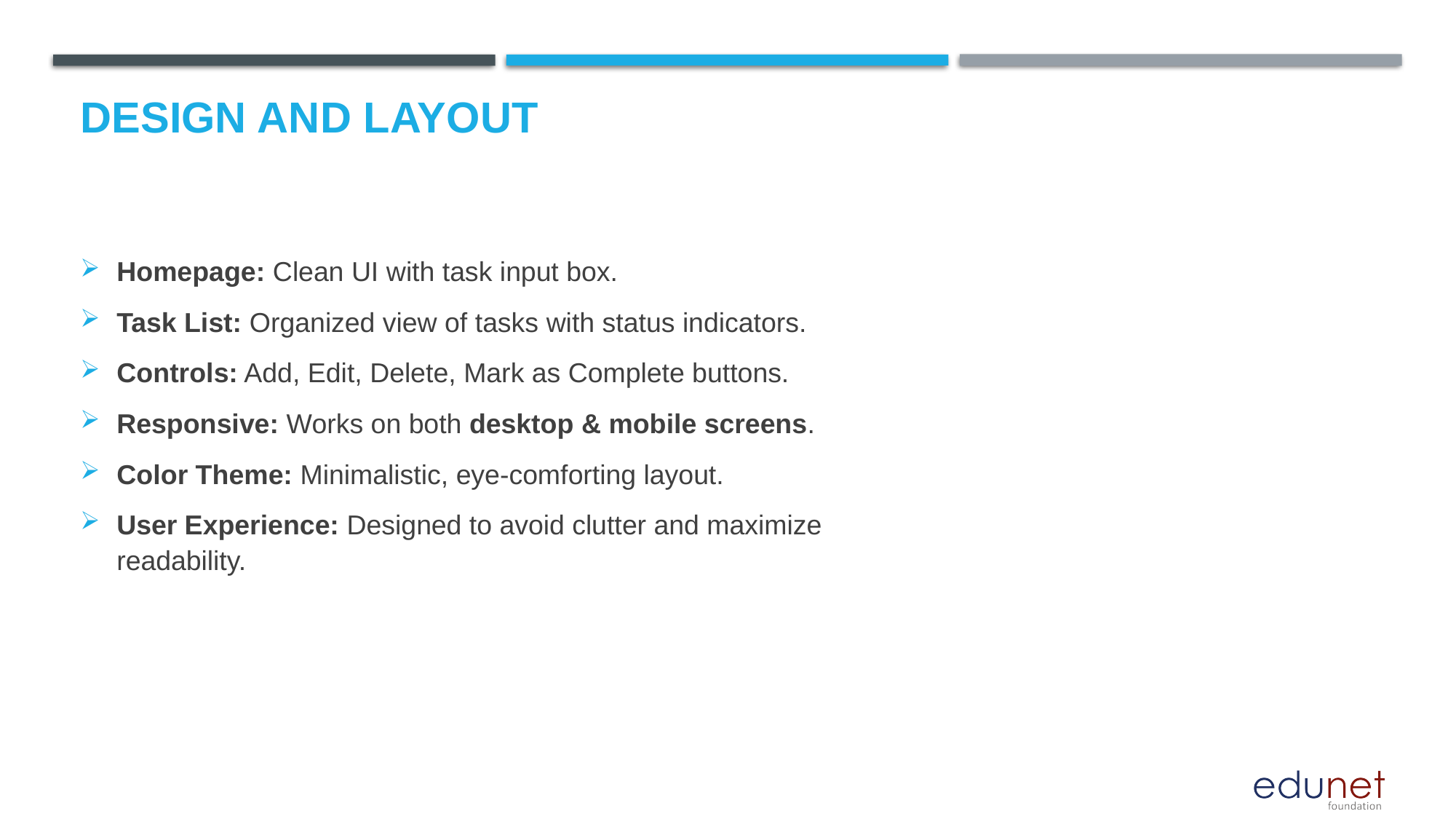

# DESIGN AND LAYOUT
Homepage: Clean UI with task input box.
Task List: Organized view of tasks with status indicators.
Controls: Add, Edit, Delete, Mark as Complete buttons.
Responsive: Works on both desktop & mobile screens.
Color Theme: Minimalistic, eye-comforting layout.
User Experience: Designed to avoid clutter and maximize readability.